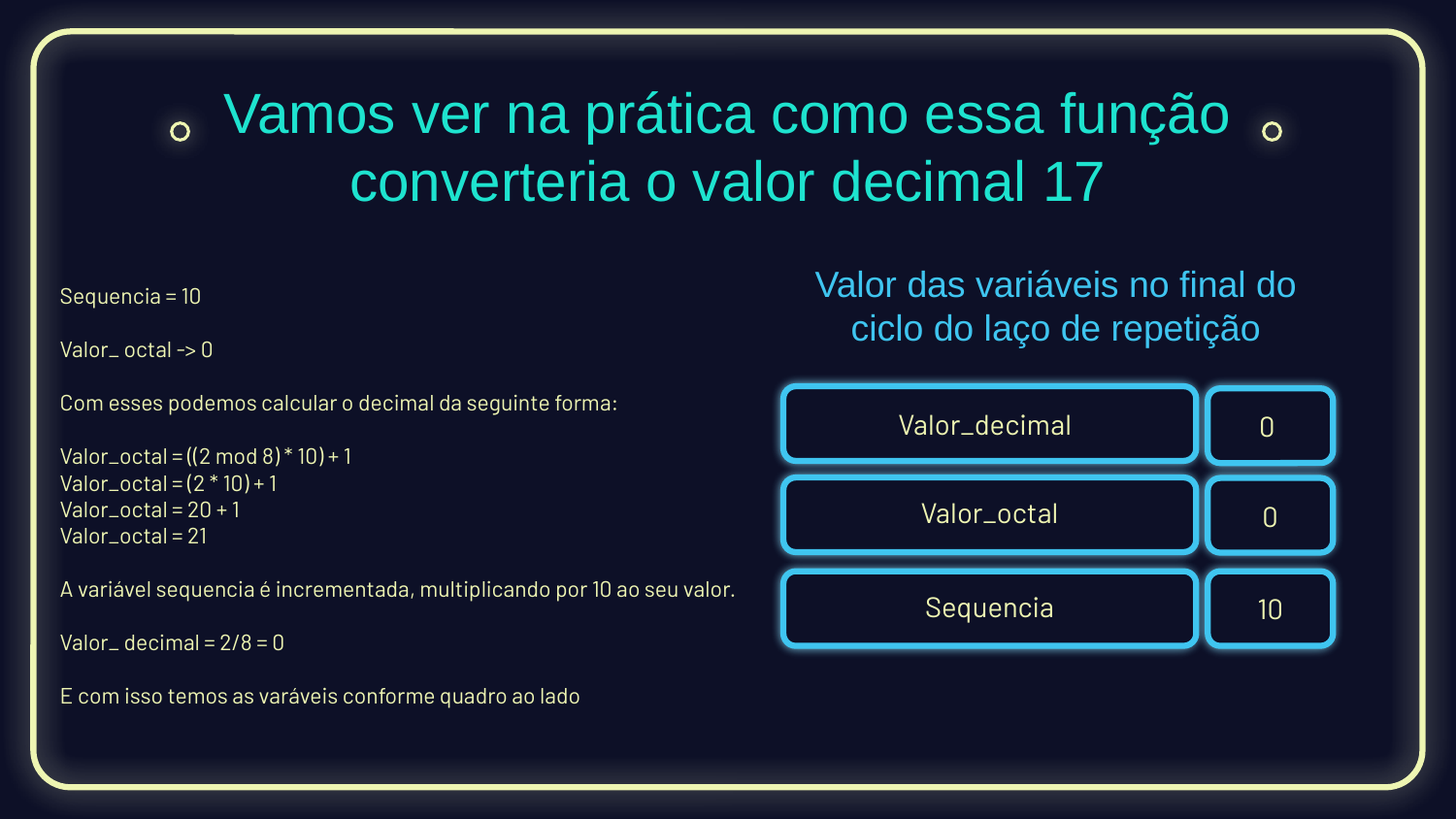

# Vamos ver na prática como essa função converteria o valor decimal 17
Sequencia = 10

Valor_ octal -> 0

Com esses podemos calcular o decimal da seguinte forma:

Valor_octal = ((2 mod 8) * 10) + 1
Valor_octal = (2 * 10) + 1
Valor_octal = 20 + 1
Valor_octal = 21

A variável sequencia é incrementada, multiplicando por 10 ao seu valor.

Valor_ decimal = 2/8 = 0

E com isso temos as varáveis conforme quadro ao lado

Valor das variáveis no final do ciclo do laço de repetição

Valor_decimal

0
Valor_octal

0

Sequencia

10